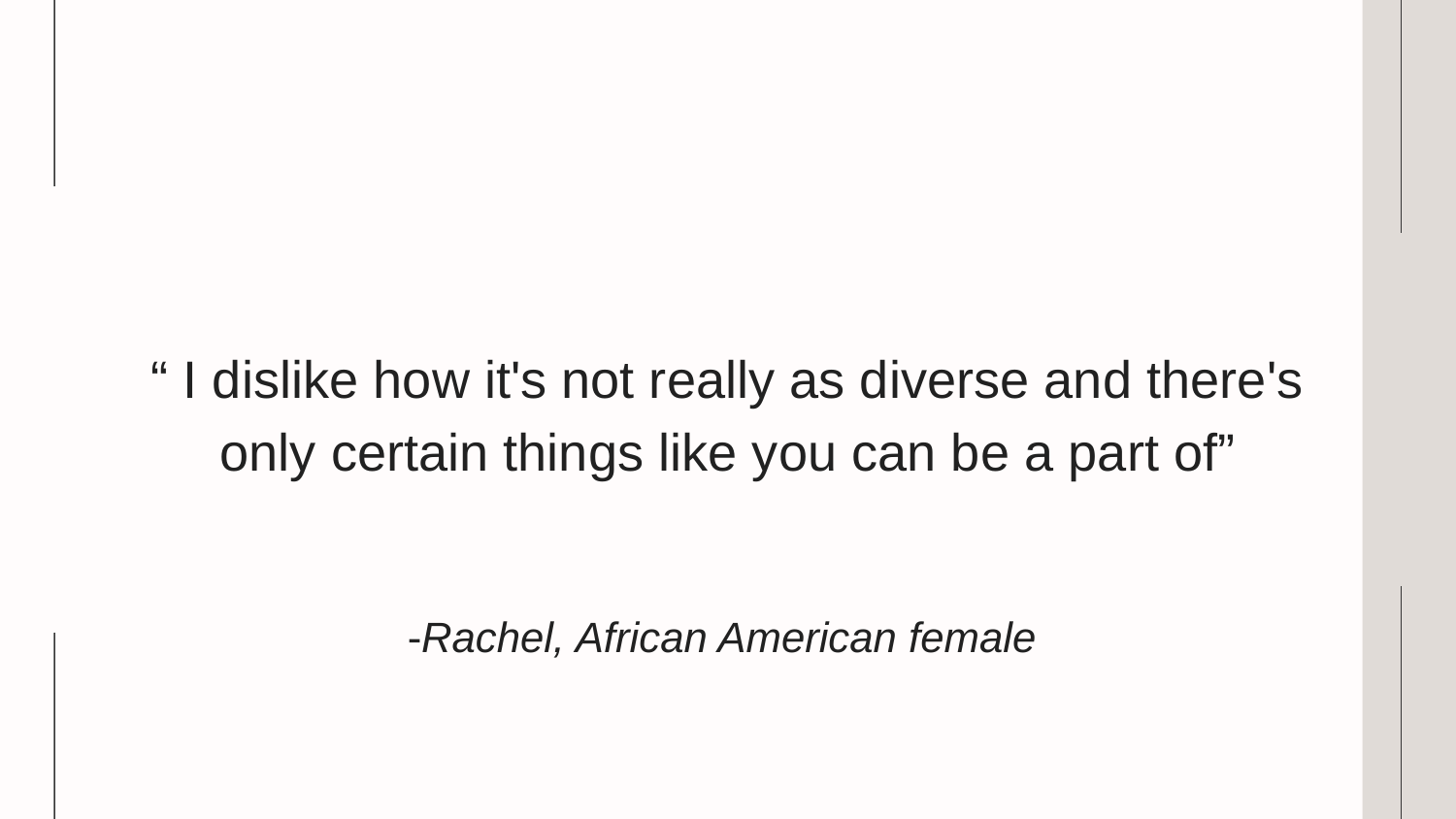

“ I dislike how it's not really as diverse and there's only certain things like you can be a part of”

-Rachel, African American female